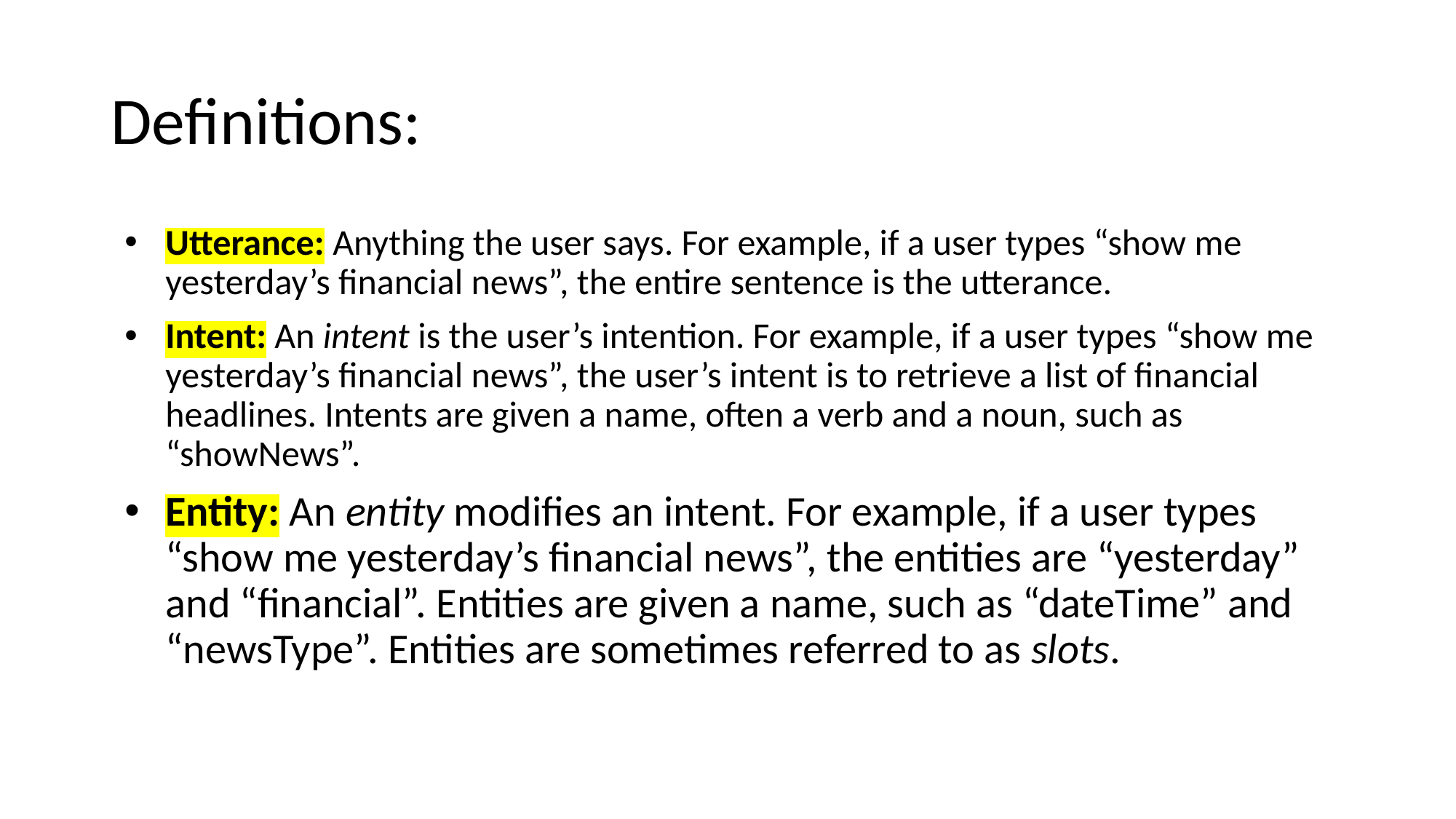

# Definitions:
Utterance: Anything the user says. For example, if a user types “show me yesterday’s financial news”, the entire sentence is the utterance.
Intent: An intent is the user’s intention. For example, if a user types “show me yesterday’s financial news”, the user’s intent is to retrieve a list of financial headlines. Intents are given a name, often a verb and a noun, such as “showNews”.
Entity: An entity modifies an intent. For example, if a user types “show me yesterday’s financial news”, the entities are “yesterday” and “financial”. Entities are given a name, such as “dateTime” and “newsType”. Entities are sometimes referred to as slots.